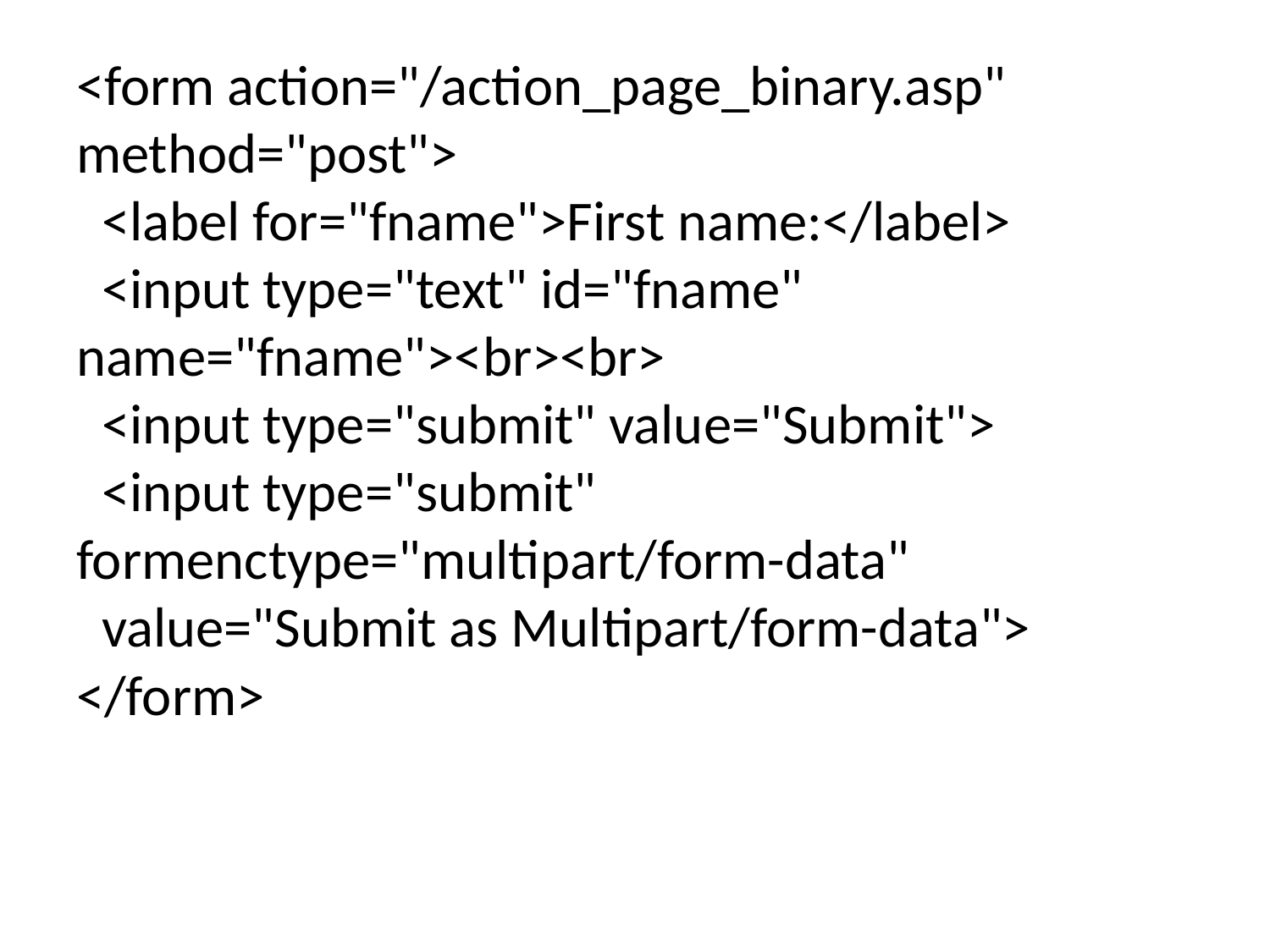

#
<form action="/action_page_binary.asp" method="post">
  <label for="fname">First name:</label>
  <input type="text" id="fname" name="fname"><br><br>
  <input type="submit" value="Submit">
  <input type="submit" formenctype="multipart/form-data"
  value="Submit as Multipart/form-data">
</form>